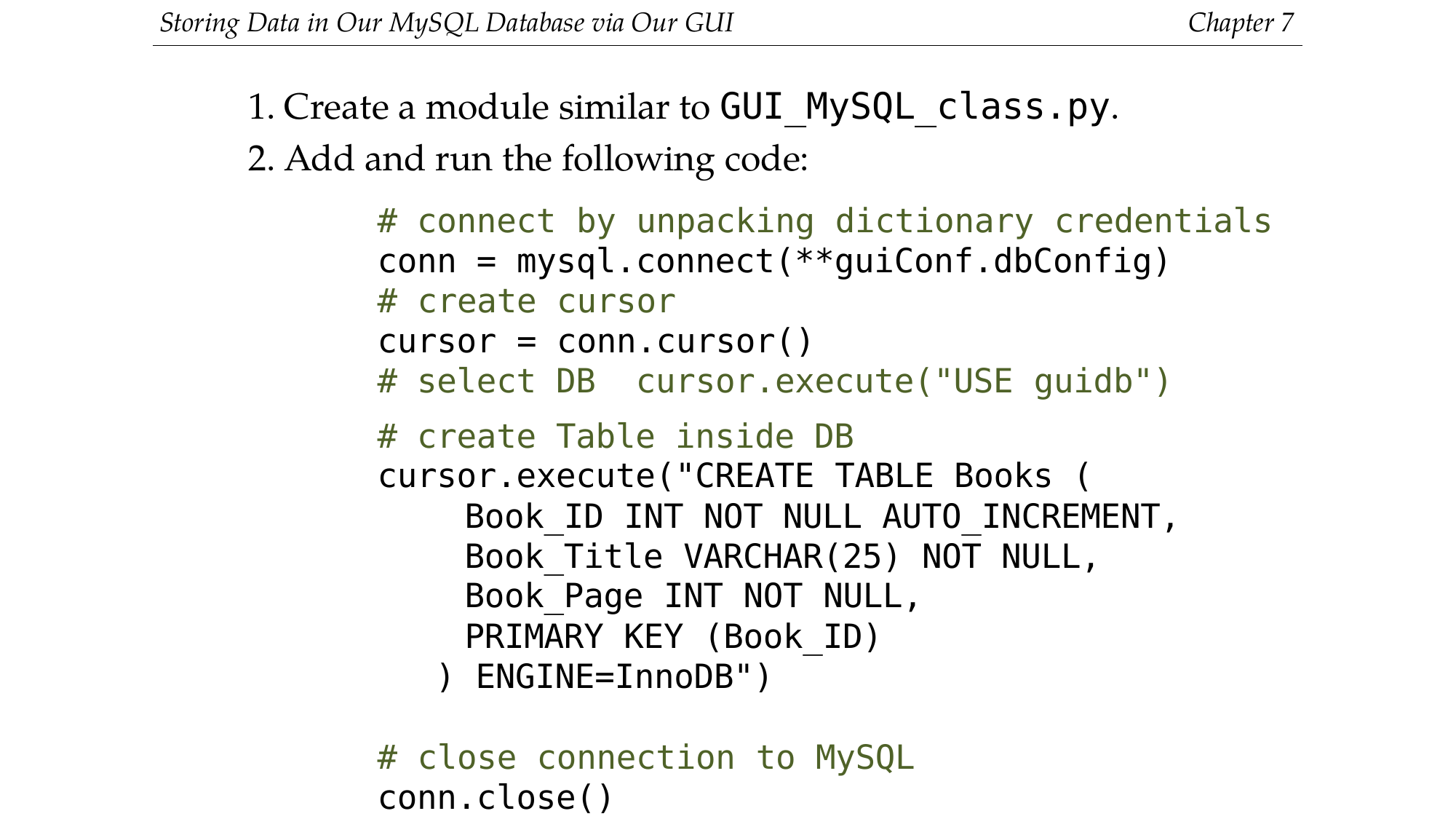

Storing Data in Our MySQL Database via Our GUI
Chapter 7

Create a module similar to GUI_MySQL_class.py.
Add and run the following code:

# connect by unpacking dictionary credentials
conn = mysql.connect(**guiConf.dbConfig)
# create cursor
cursor = conn.cursor()
# select DB  cursor.execute("USE guidb")

# create Table inside DB
cursor.execute("CREATE TABLE Books (
Book_ID INT NOT NULL AUTO_INCREMENT,
Book_Title VARCHAR(25) NOT NULL,
Book_Page INT NOT NULL,
PRIMARY KEY (Book_ID)
) ENGINE=InnoDB")

# close connection to MySQL
conn.close()